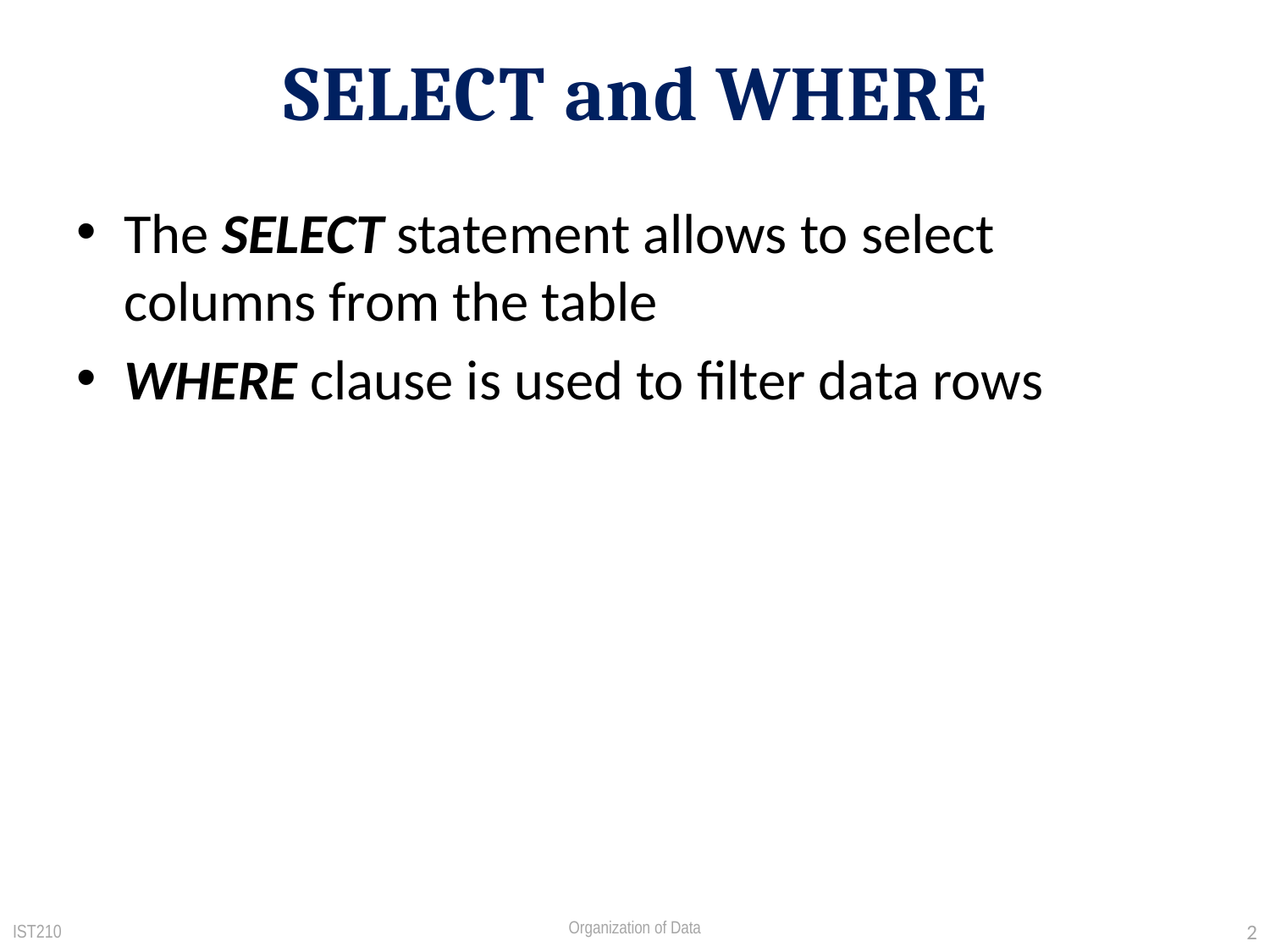

# SELECT and WHERE
The SELECT statement allows to select columns from the table
WHERE clause is used to filter data rows

IST210
Organization of Data
2